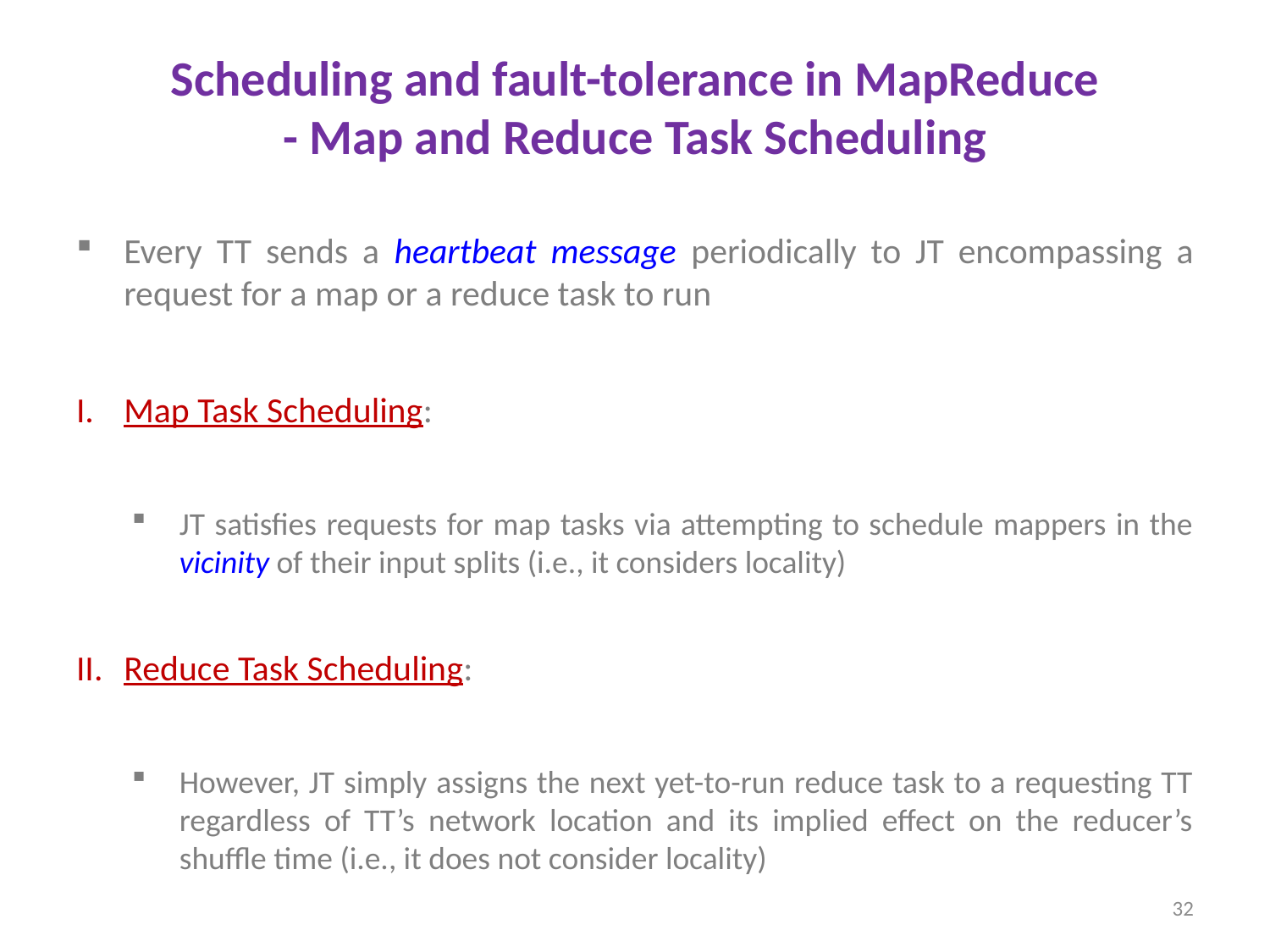

# Scheduling and fault-tolerance in MapReduce - Map and Reduce Task Scheduling
Every TT sends a heartbeat message periodically to JT encompassing a request for a map or a reduce task to run

Map Task Scheduling:

JT satisfies requests for map tasks via attempting to schedule mappers in the vicinity of their input splits (i.e., it considers locality)

Reduce Task Scheduling:

However, JT simply assigns the next yet-to-run reduce task to a requesting TT regardless of TT’s network location and its implied effect on the reducer’s shuffle time (i.e., it does not consider locality)

32